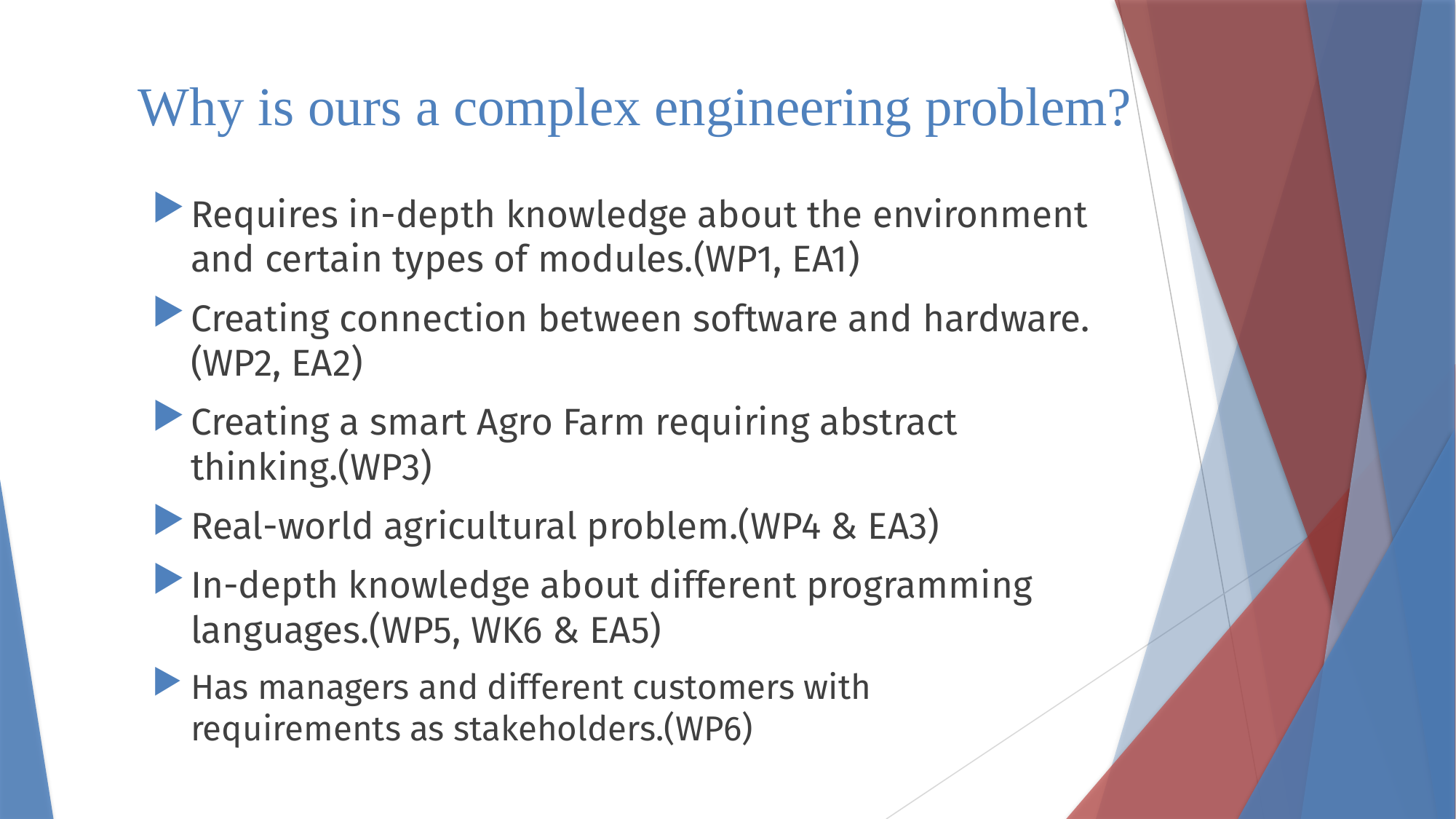

# Why is ours a complex engineering problem?
Requires in-depth knowledge about the environment and certain types of modules.(WP1, EA1)
Creating connection between software and hardware.(WP2, EA2)
Creating a smart Agro Farm requiring abstract thinking.(WP3)
Real-world agricultural problem.(WP4 & EA3)
In-depth knowledge about different programming languages.(WP5, WK6 & EA5)
Has managers and different customers with requirements as stakeholders.(WP6)